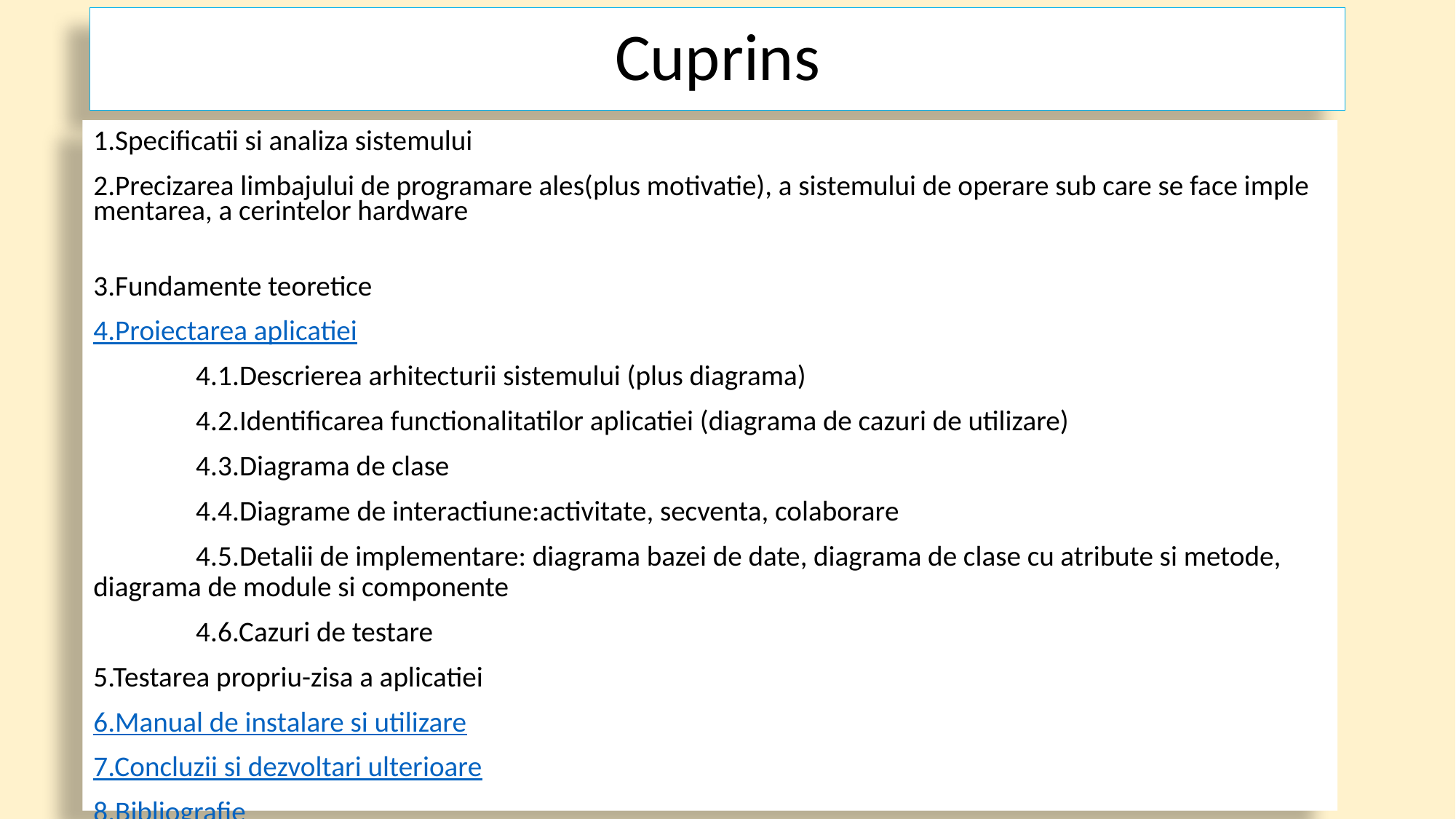

# Cuprins
1.Specificatii si analiza sistemului
2.Precizarea limbajului de programare ales(plus motivatie), a sistemului de operare sub care se face implementarea, a cerintelor hardware
3.Fundamente teoretice
4.Proiectarea aplicatiei
	4.1.Descrierea arhitecturii sistemului (plus diagrama)
	4.2.Identificarea functionalitatilor aplicatiei (diagrama de cazuri de utilizare)
	4.3.Diagrama de clase
	4.4.Diagrame de interactiune:activitate, secventa, colaborare
	4.5.Detalii de implementare: diagrama bazei de date, diagrama de clase cu atribute si metode, diagrama de module si componente
	4.6.Cazuri de testare
5.Testarea propriu-zisa a aplicatiei
6.Manual de instalare si utilizare
7.Concluzii si dezvoltari ulterioare
8.Bibliografie